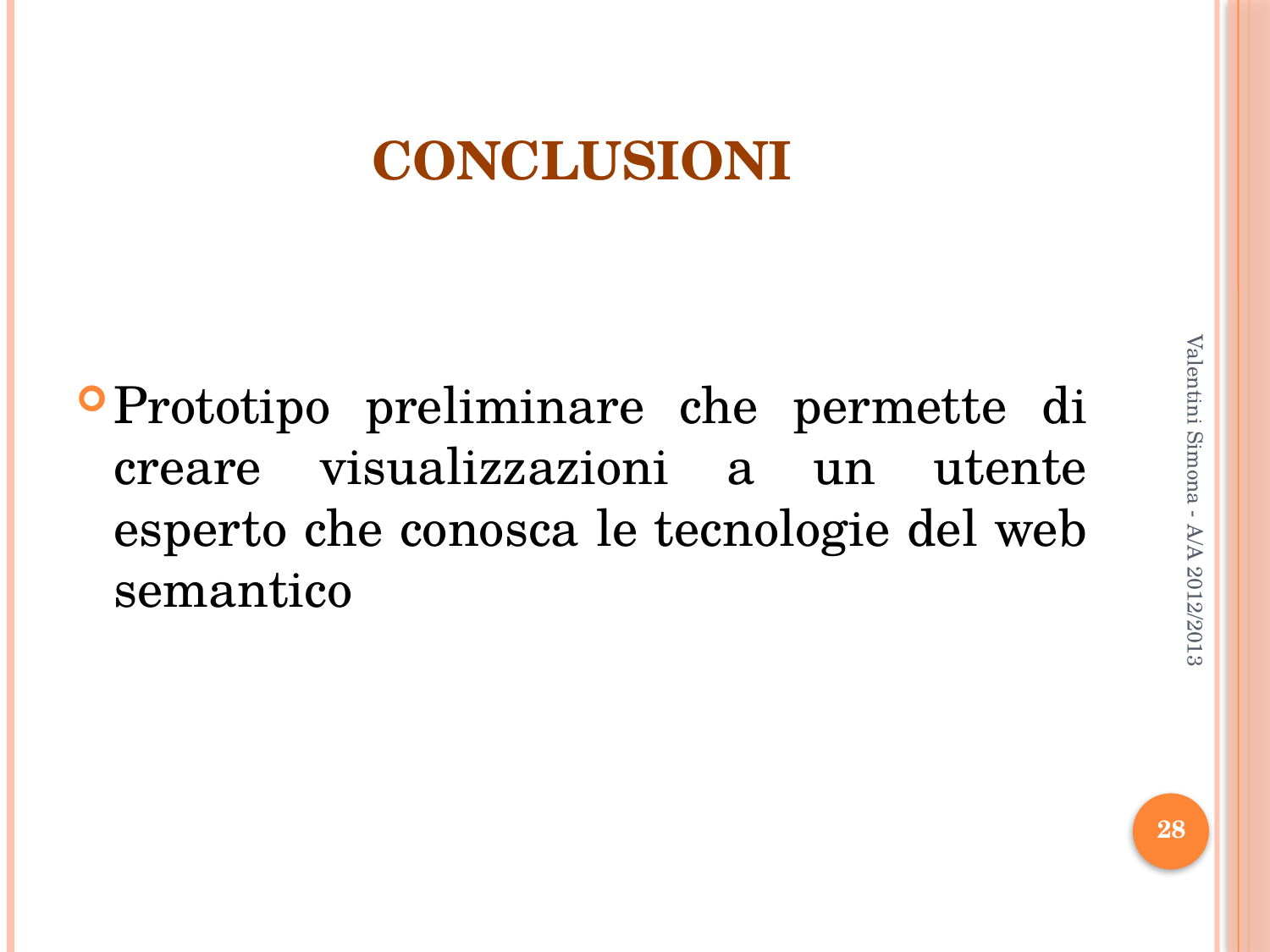

# Conclusioni

Prototipo preliminare che permette di creare visualizzazioni a un utente esperto che conosca le tecnologie del web semantico

Valentini Simona - A/A 2012/2013
28